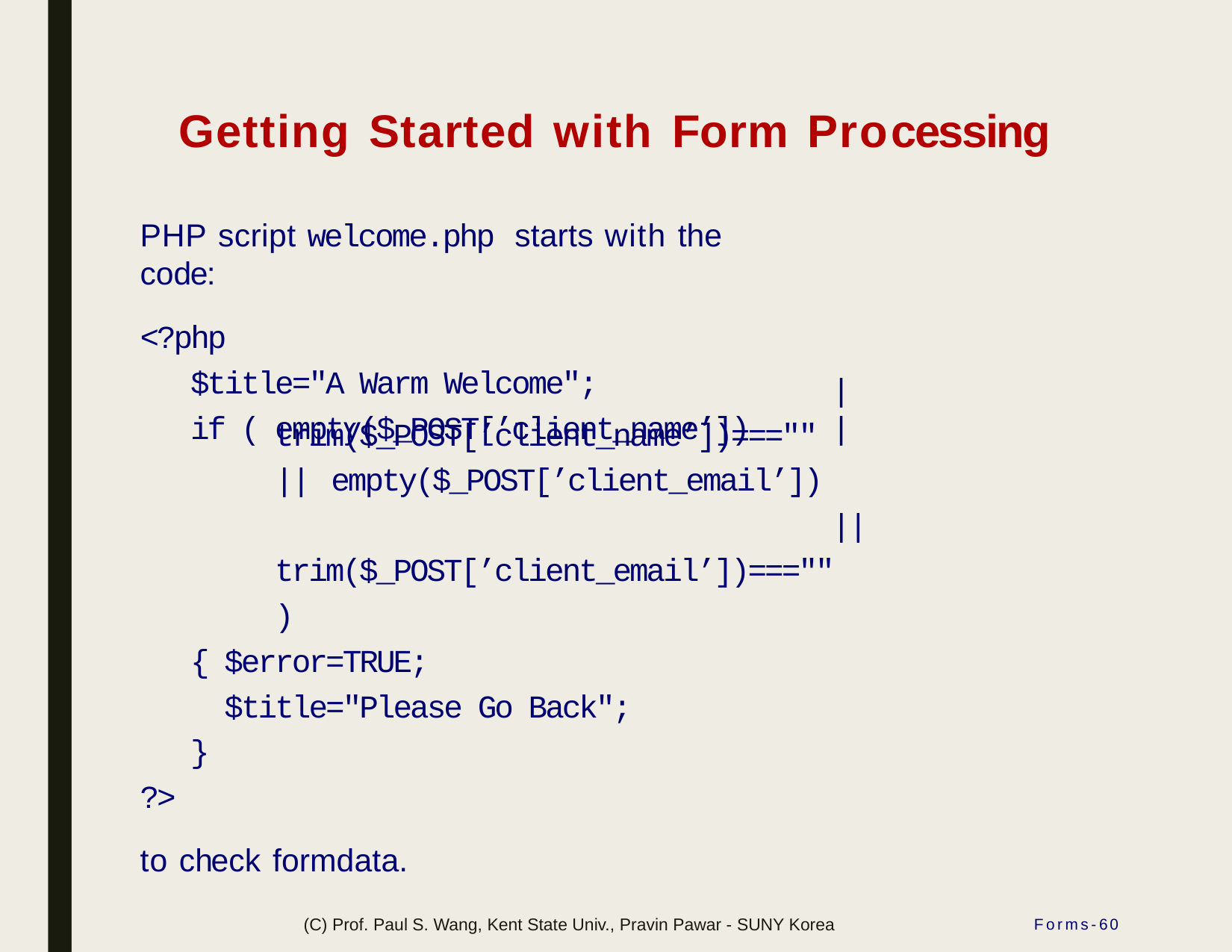

# Getting Started with Form Processing
PHP script welcome.php starts with the code:

<?php
$title="A Warm Welcome";
if ( empty($_POST[’client_name’])
||
trim($_POST[’client_name’])==="" || empty($_POST[’client_email’])    || trim($_POST[’client_email’])==="" )
{ $error=TRUE;
$title="Please Go Back";
}
?>

to check formdata.
(C) Prof. Paul S. Wang, Kent State Univ., Pravin Pawar - SUNY Korea
Forms-60